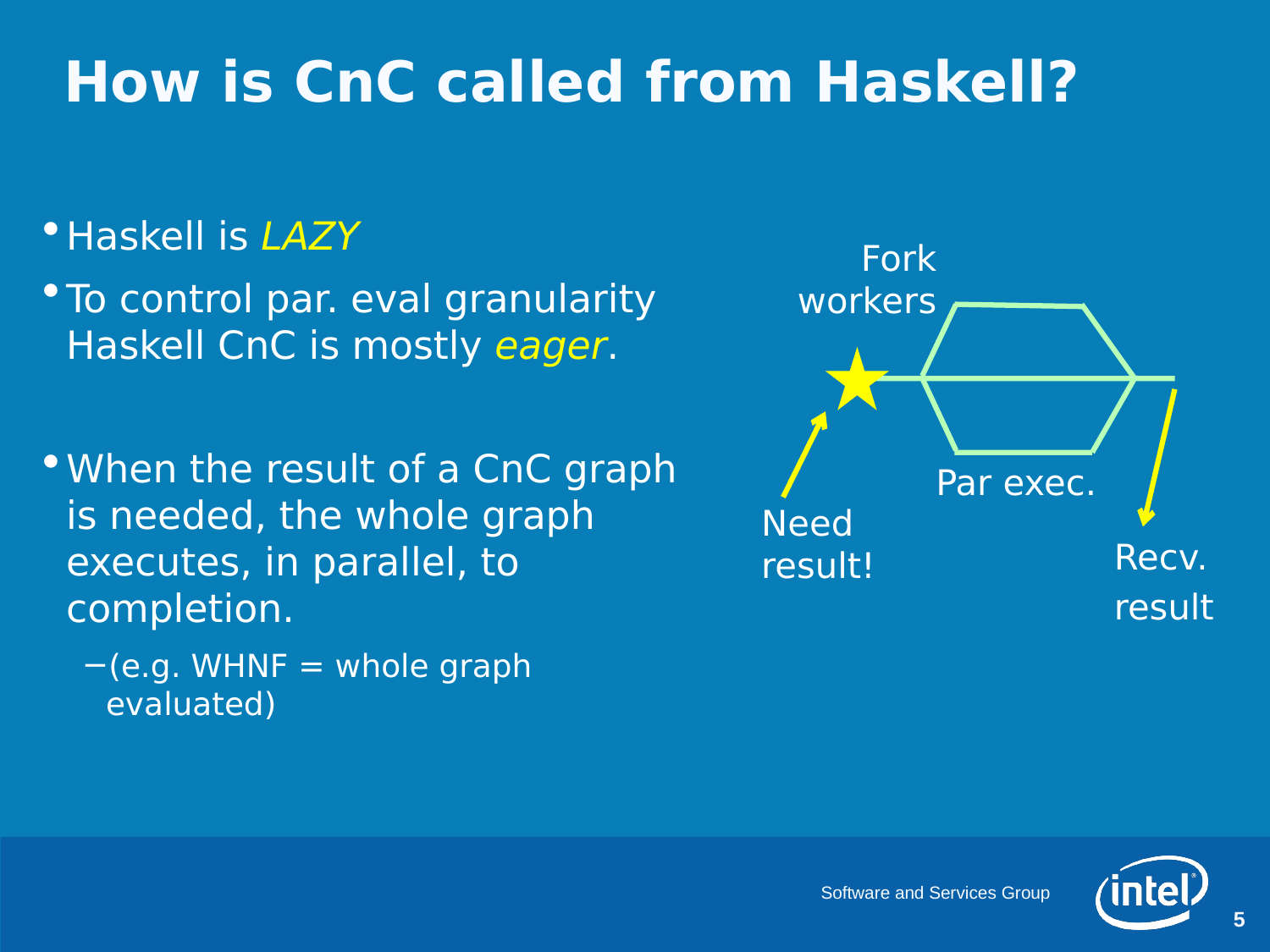

# How is CnC called from Haskell?
Haskell is LAZY
To control par. eval granularity Haskell CnC is mostly eager.

When the result of a CnC graph is needed, the whole graph executes, in parallel, to completion.
(e.g. WHNF = whole graph evaluated)

Fork
workers

Par exec.
Need
result!
Recv.
result